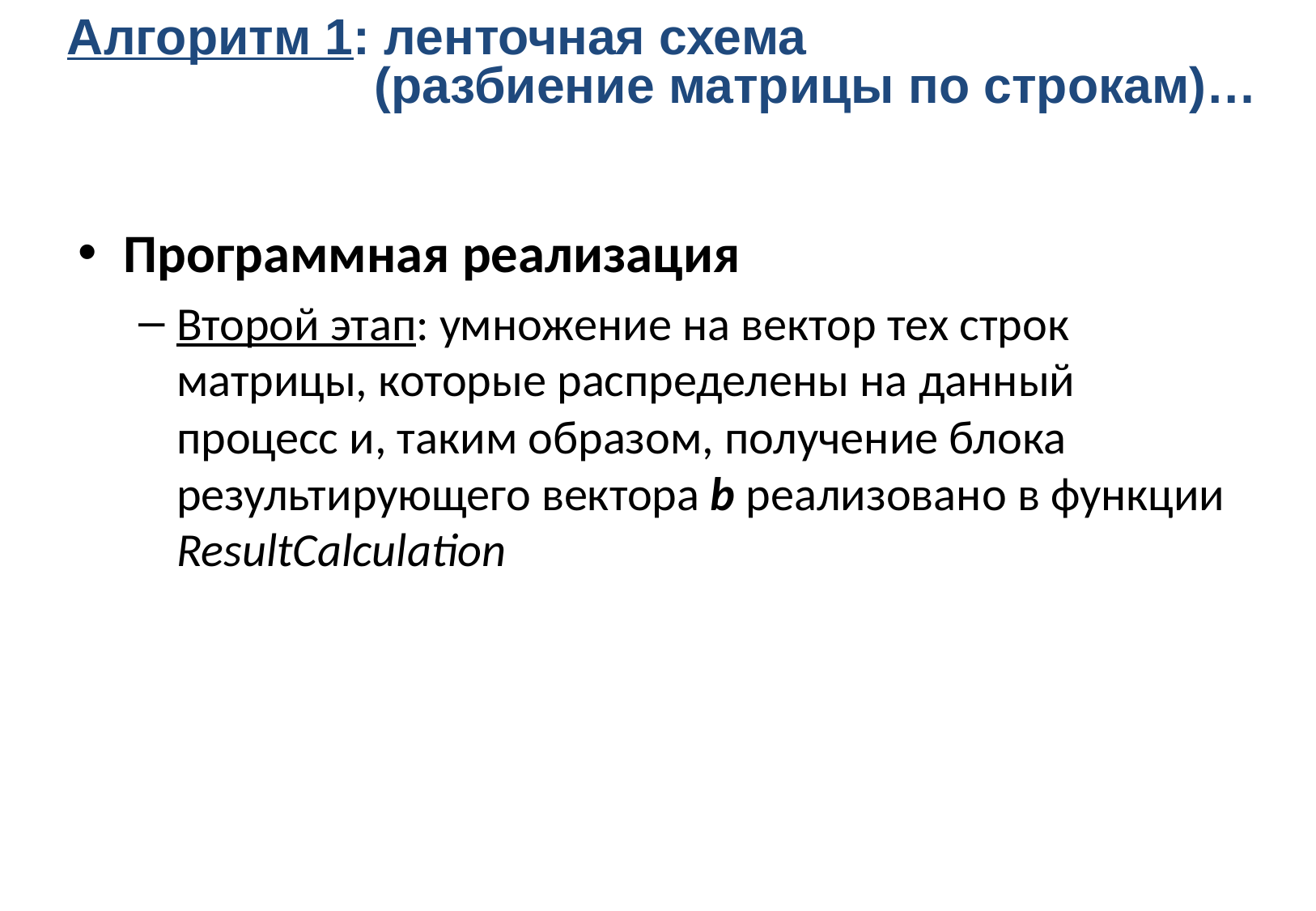

Алгоритм 1: ленточная схема
                      (разбиение матрицы по строкам)…
Программная реализация
Второй этап: умножение на вектор тех строк матрицы, которые распределены на данный процесс и, таким образом, получение блока результирующего вектора b реализовано в функции ResultCalculation